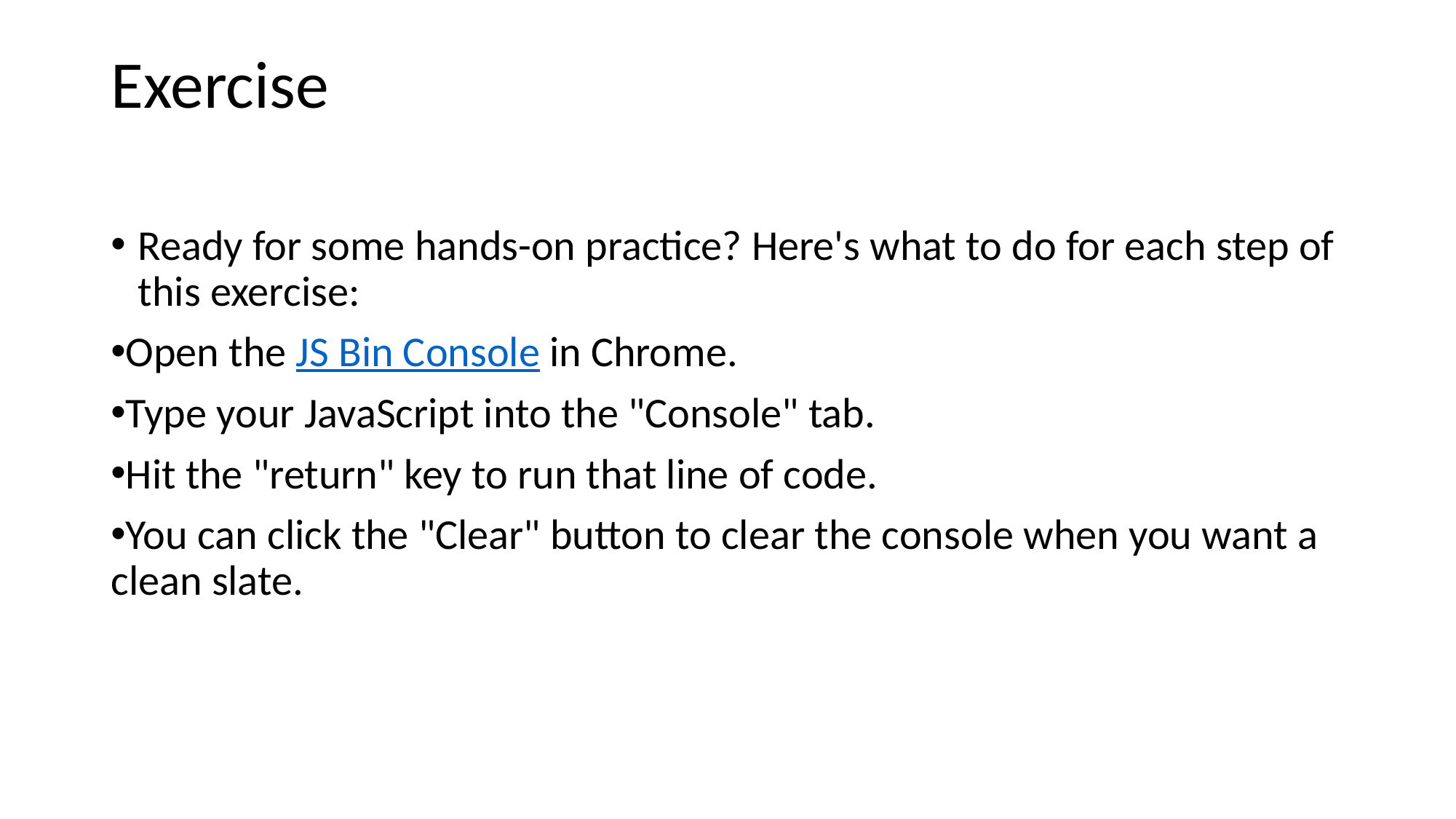

# Exercise

Ready for some hands-on practice? Here's what to do for each step of this exercise:
Open the JS Bin Console in Chrome.
Type your JavaScript into the "Console" tab.
Hit the "return" key to run that line of code.
You can click the "Clear" button to clear the console when you want a clean slate.